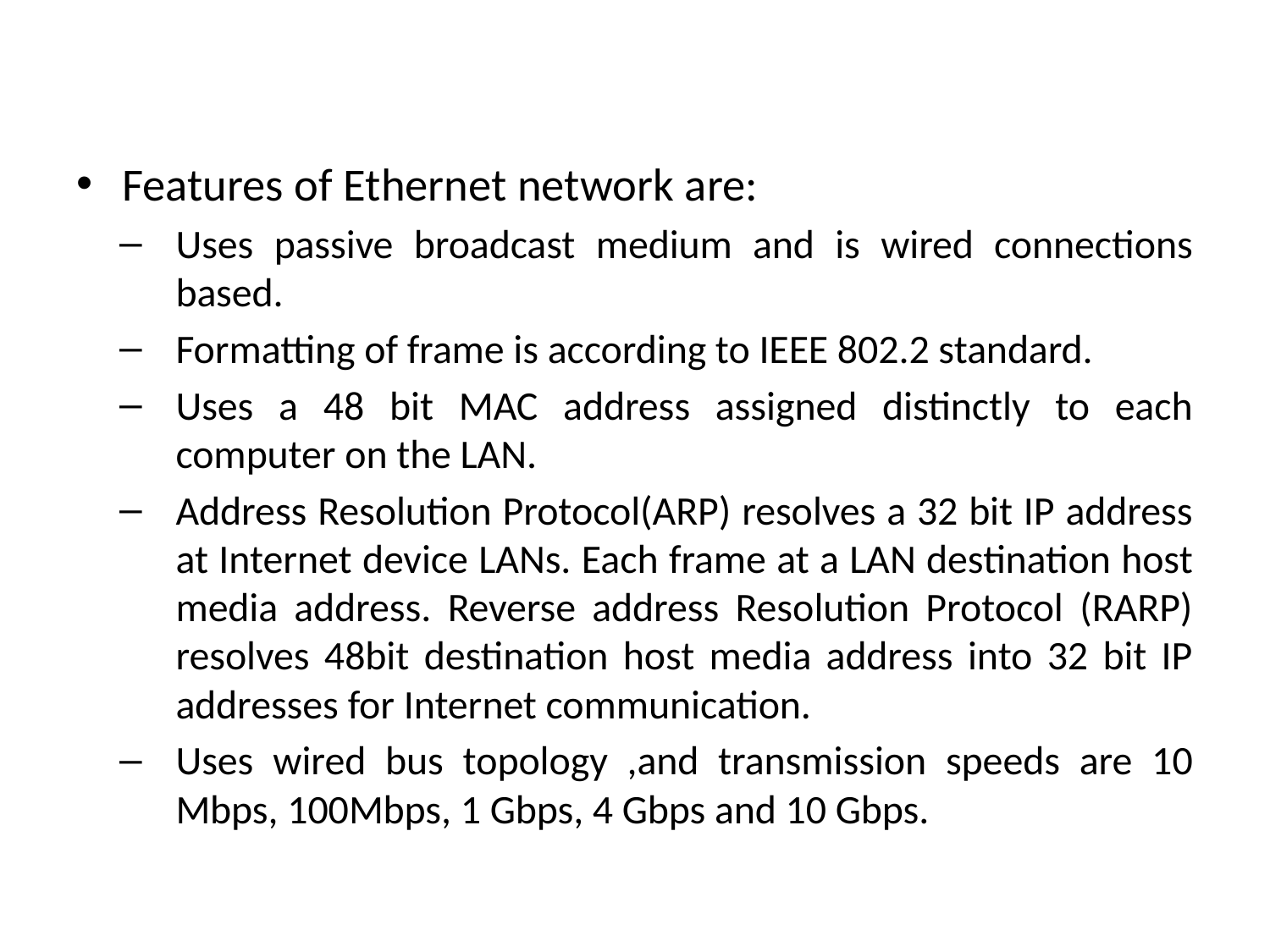

#
Features of Ethernet network are:
Uses passive broadcast medium and is wired connections based.
Formatting of frame is according to IEEE 802.2 standard.
Uses a 48 bit MAC address assigned distinctly to each computer on the LAN.
Address Resolution Protocol(ARP) resolves a 32 bit IP address at Internet device LANs. Each frame at a LAN destination host media address. Reverse address Resolution Protocol (RARP) resolves 48bit destination host media address into 32 bit IP addresses for Internet communication.
Uses wired bus topology ,and transmission speeds are 10 Mbps, 100Mbps, 1 Gbps, 4 Gbps and 10 Gbps.